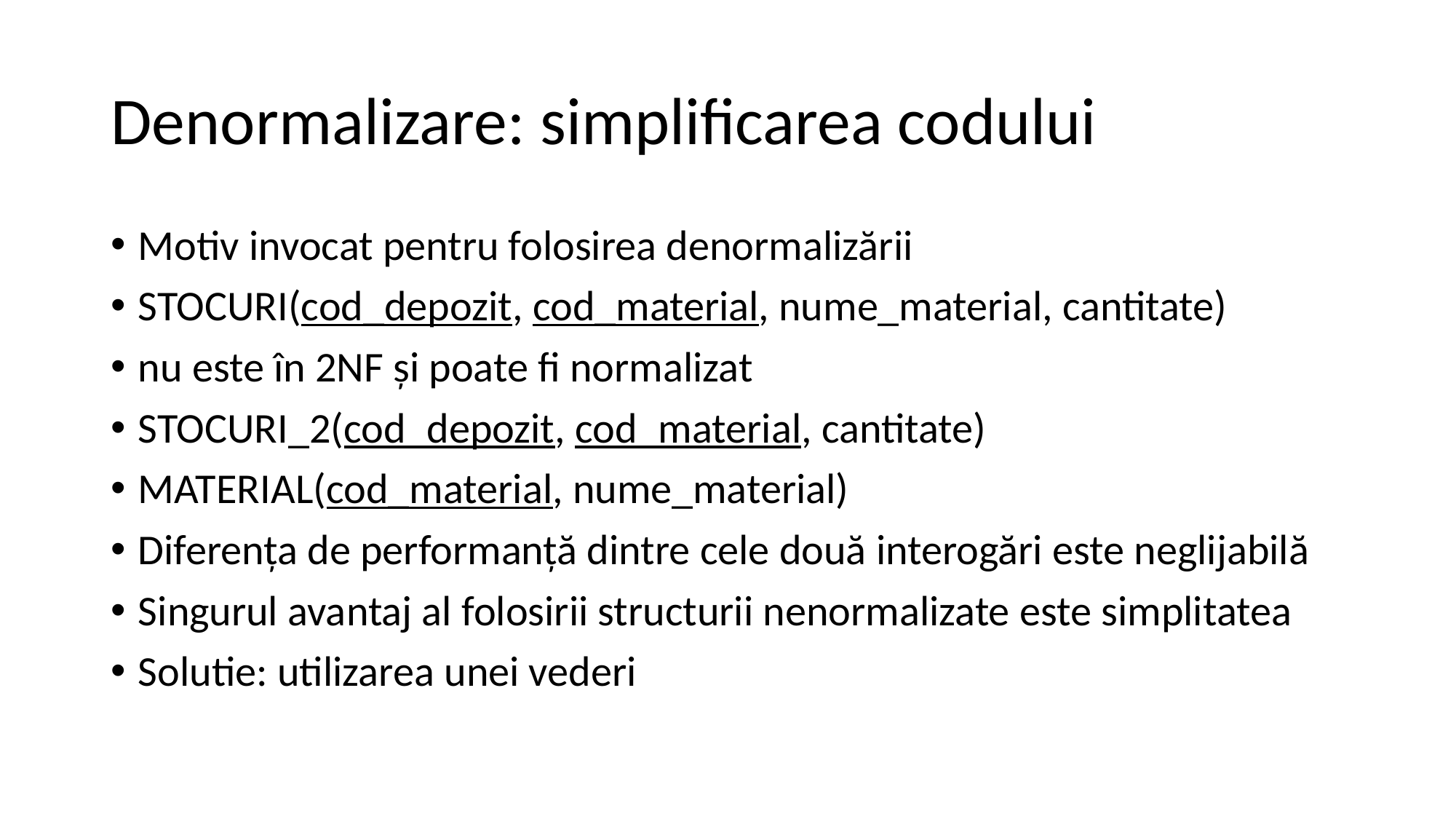

# Denormalizare: simplificarea codului
Motiv invocat pentru folosirea denormalizării
STOCURI(cod_depozit, cod_material, nume_material, cantitate)
nu este în 2NF şi poate fi normalizat
STOCURI_2(cod_depozit, cod_material, cantitate)
MATERIAL(cod_material, nume_material)
Diferenţa de performanţă dintre cele două interogări este neglijabilă
Singurul avantaj al folosirii structurii nenormalizate este simplitatea
Solutie: utilizarea unei vederi